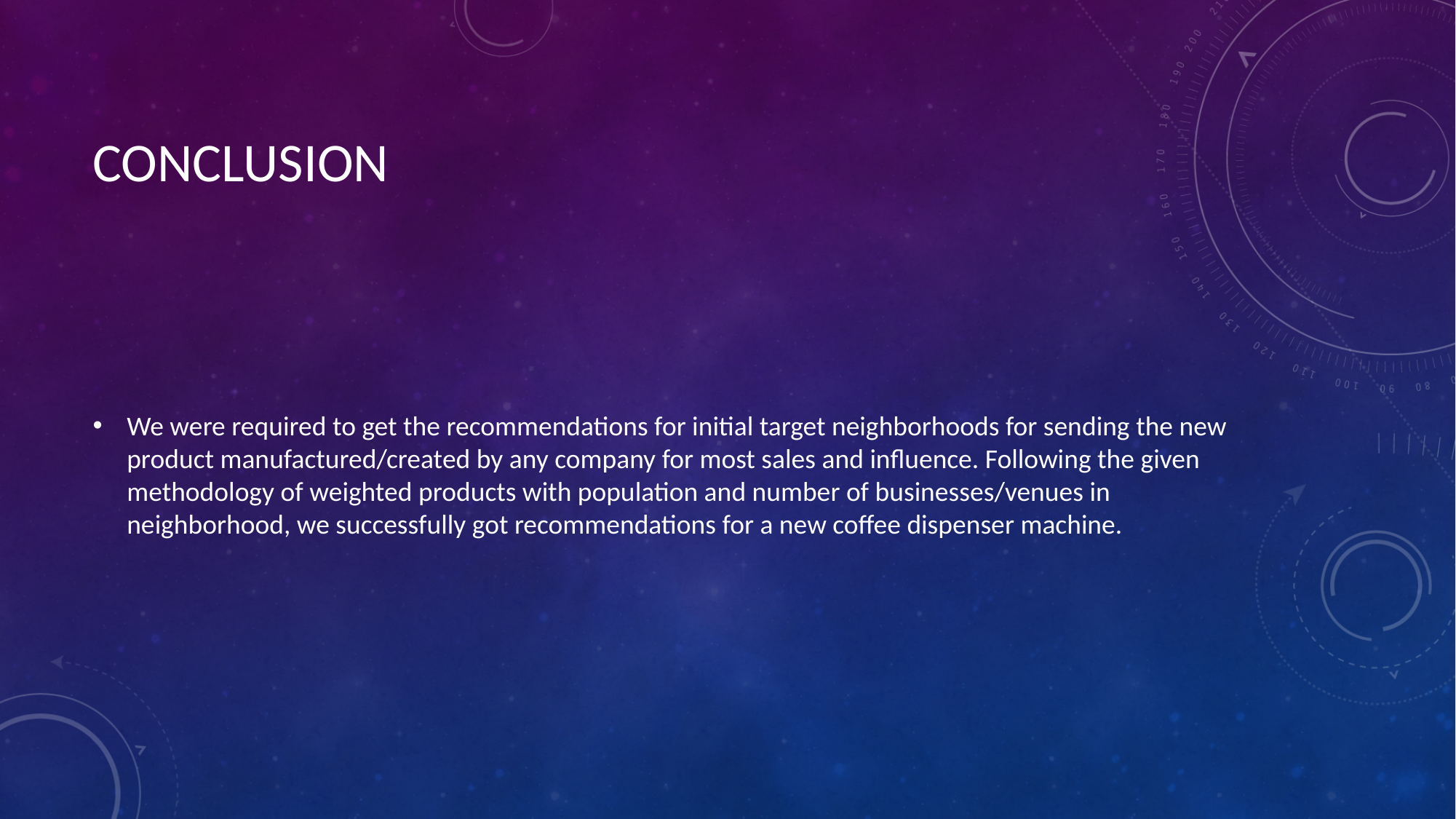

# Conclusion
We were required to get the recommendations for initial target neighborhoods for sending the new product manufactured/created by any company for most sales and influence. Following the given methodology of weighted products with population and number of businesses/venues in neighborhood, we successfully got recommendations for a new coffee dispenser machine.